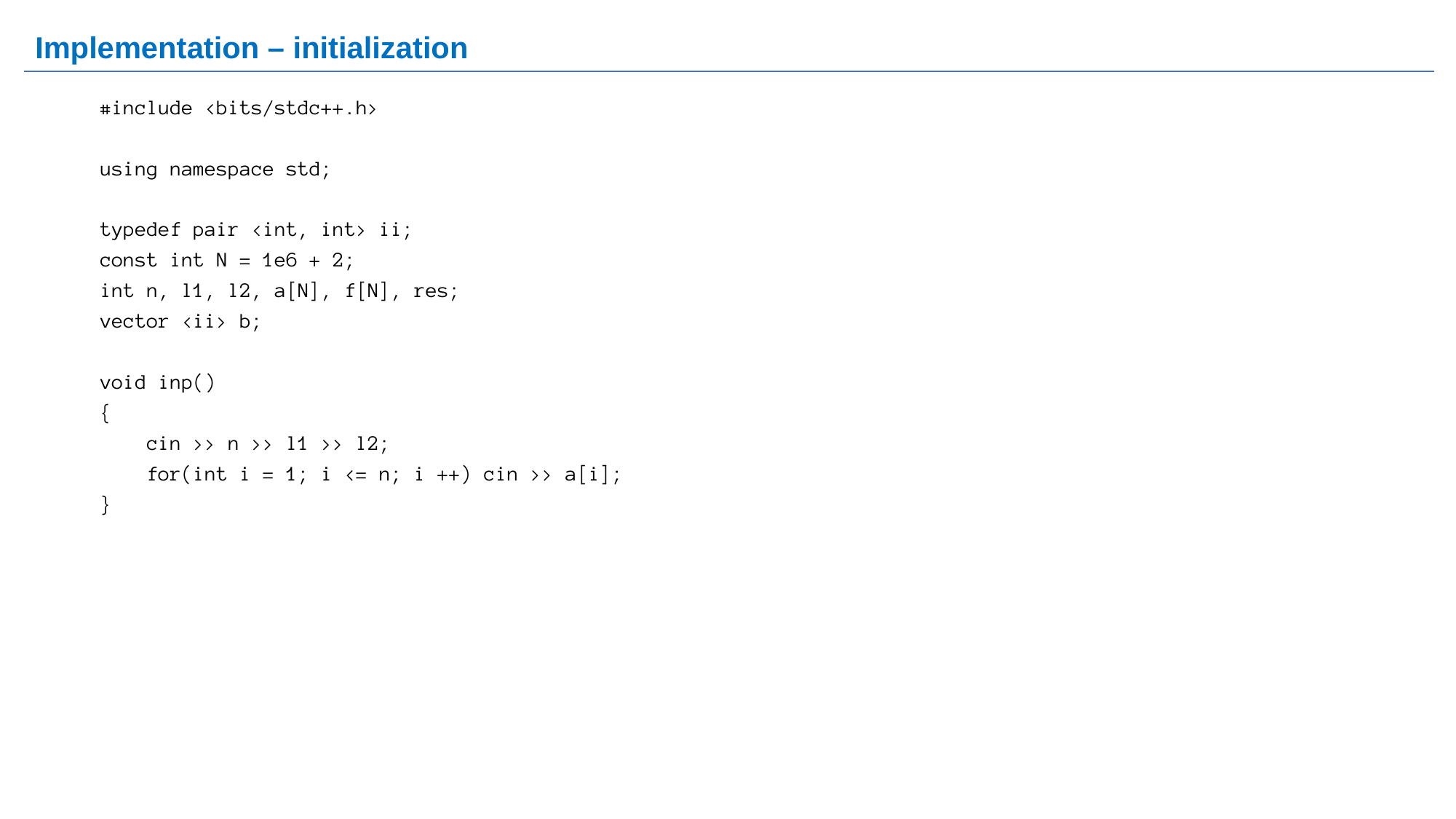

# Implementation – initialization
#include <bits/stdc++.h>

using namespace std;

typedef pair <int, int> ii;
const int N = 1e6 + 2;
int n, l1, l2, a[N], f[N], res;
vector <ii> b;

void inp()
{
    cin >> n >> l1 >> l2;
    for(int i = 1; i <= n; i ++) cin >> a[i];
}